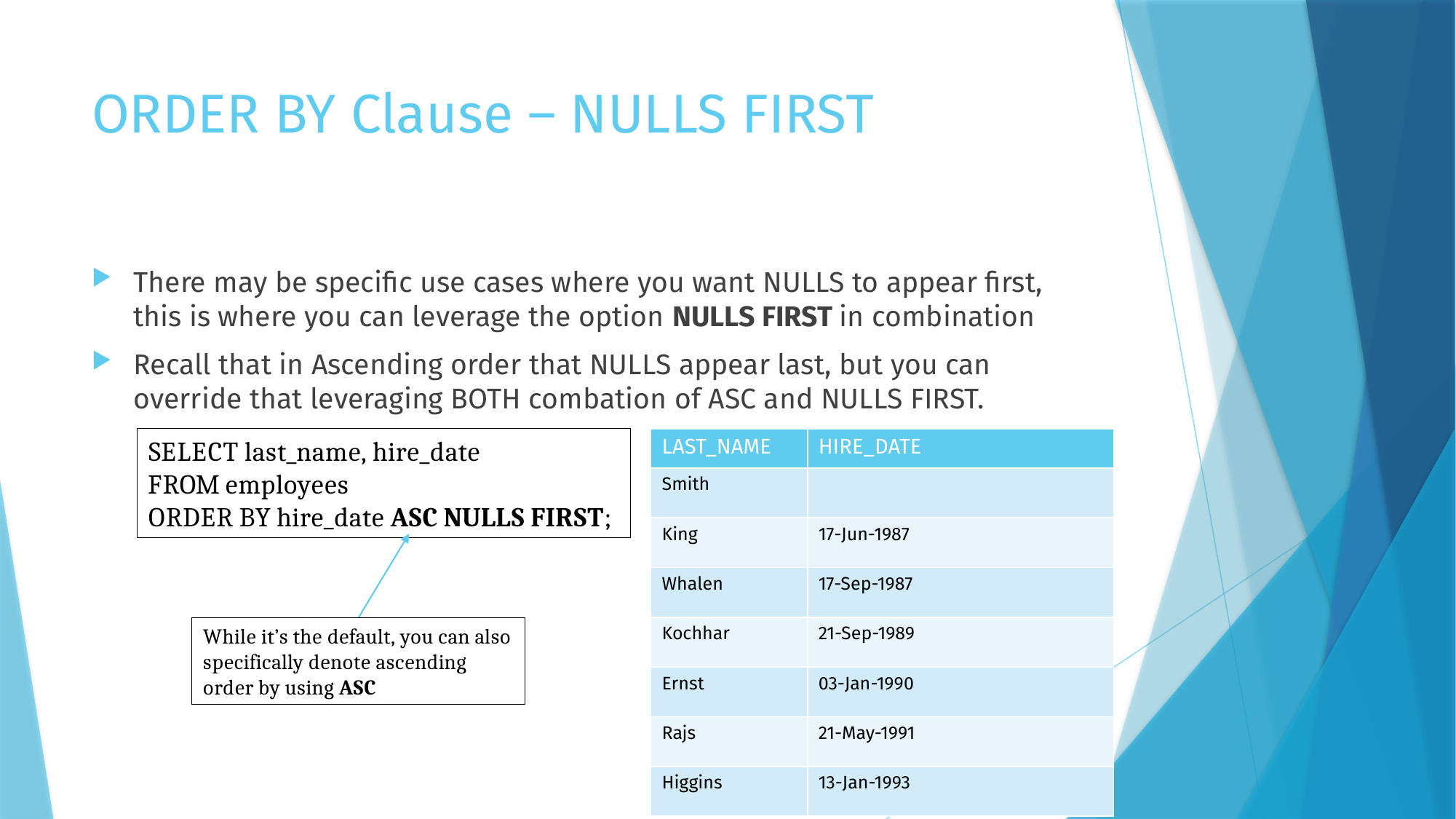

# ORDER BY Clause – NULLS FIRST
There may be specific use cases where you want NULLS to appear first, this is where you can leverage the option NULLS FIRST in combination
Recall that in Ascending order that NULLS appear last, but you can override that leveraging BOTH combation of ASC and NULLS FIRST.
SELECT last_name, hire_date
FROM employees
ORDER BY hire_date ASC NULLS FIRST;
| LAST\_NAME | HIRE\_DATE |
| --- | --- |
| Smith |  |
| King | 17-Jun-1987 |
| Whalen | 17-Sep-1987 |
| Kochhar | 21-Sep-1989 |
| Ernst | 03-Jan-1990 |
| Rajs | 21-May-1991 |
| Higgins | 13-Jan-1993 |
While it’s the default, you can also specifically denote ascending order by using ASC